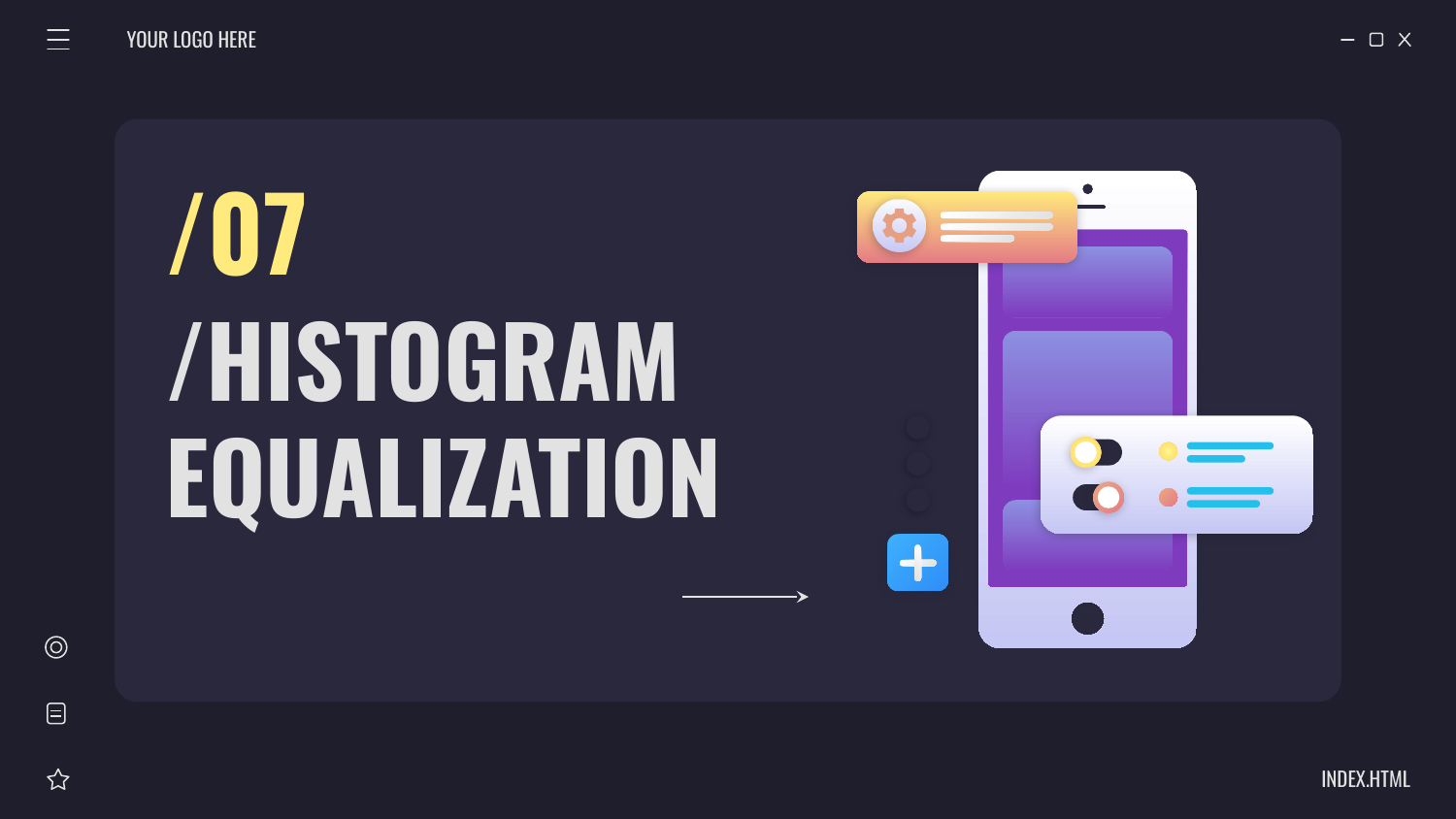

YOUR LOGO HERE

/07

# /HISTOGRAM EQUALIZATION

INDEX.HTML